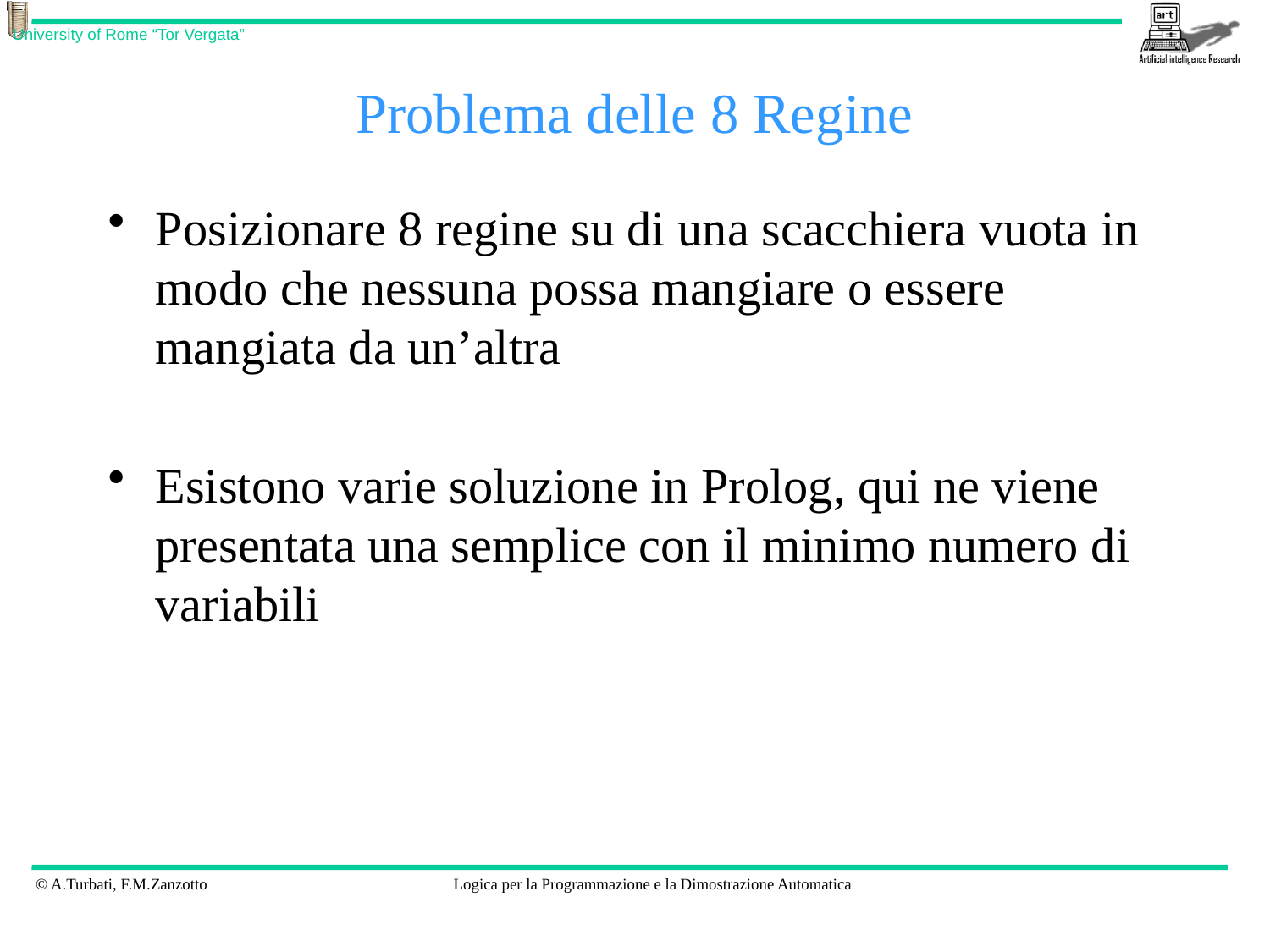

# Problema delle 8 Regine
Posizionare 8 regine su di una scacchiera vuota in modo che nessuna possa mangiare o essere mangiata da un’altra

Esistono varie soluzione in Prolog, qui ne viene presentata una semplice con il minimo numero di variabili